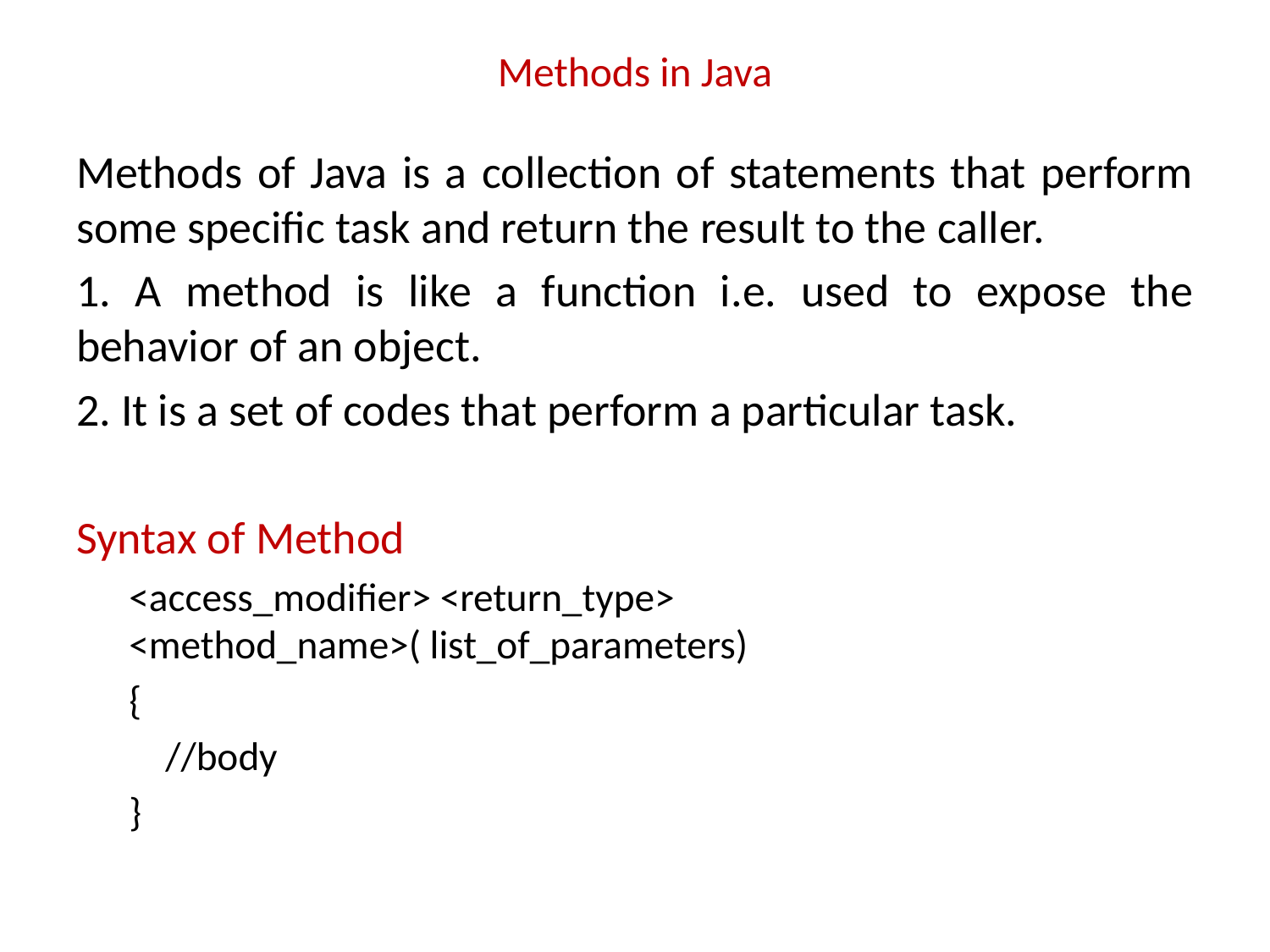

# Methods in Java
Methods of Java is a collection of statements that perform some specific task and return the result to the caller.
1. A method is like a function i.e. used to expose the behavior of an object.
2. It is a set of codes that perform a particular task.

Syntax of Method
<access_modifier> <return_type> <method_name>( list_of_parameters)
{
    //body
}